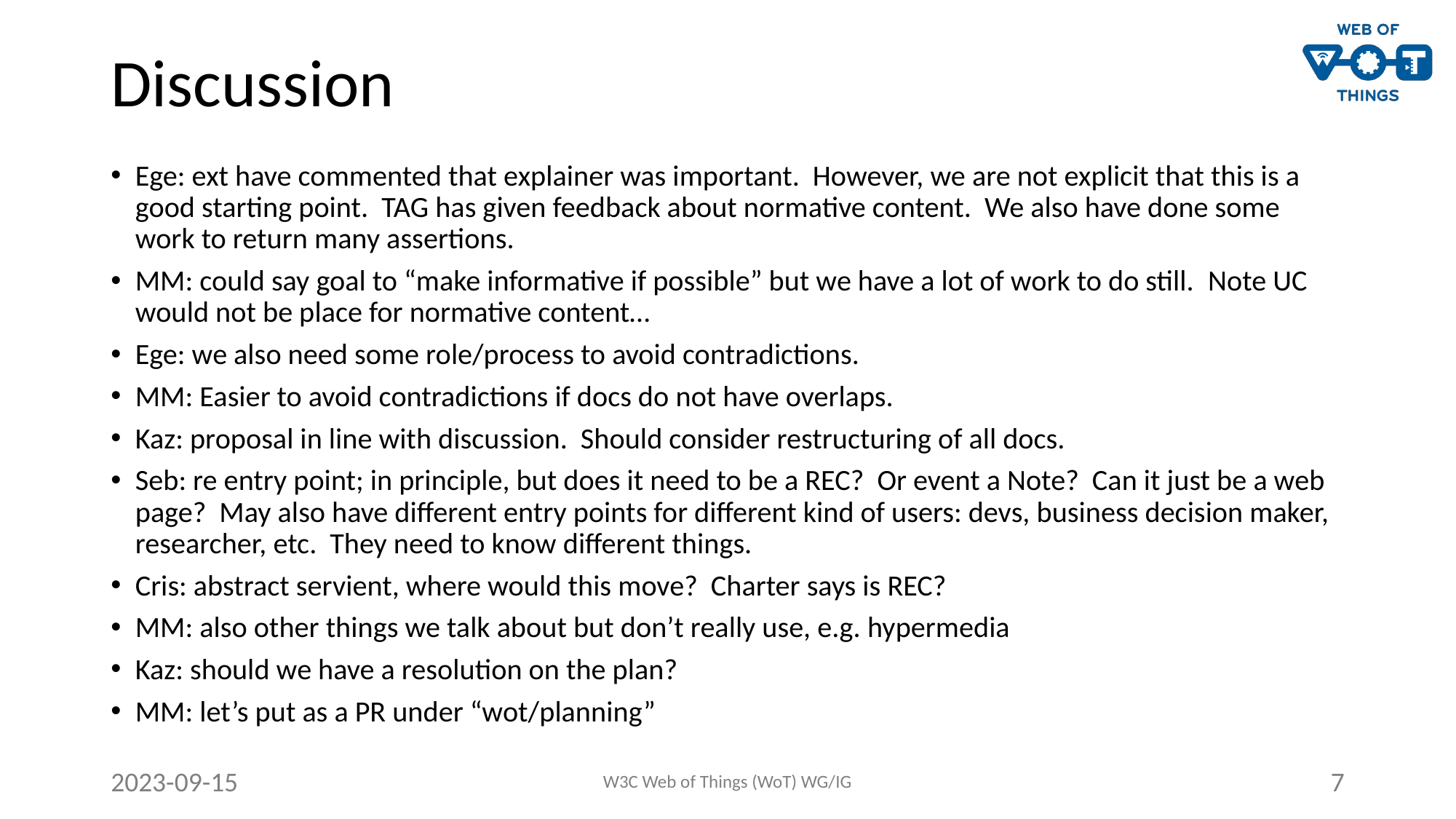

# Discussion
Ege: ext have commented that explainer was important.  However, we are not explicit that this is a good starting point.  TAG has given feedback about normative content.  We also have done some work to return many assertions.
MM: could say goal to “make informative if possible” but we have a lot of work to do still.  Note UC would not be place for normative content…
Ege: we also need some role/process to avoid contradictions.
MM: Easier to avoid contradictions if docs do not have overlaps.
Kaz: proposal in line with discussion.  Should consider restructuring of all docs.
Seb: re entry point; in principle, but does it need to be a REC?  Or event a Note?  Can it just be a web page?  May also have different entry points for different kind of users: devs, business decision maker, researcher, etc.  They need to know different things.
Cris: abstract servient, where would this move?  Charter says is REC?
MM: also other things we talk about but don’t really use, e.g. hypermedia
Kaz: should we have a resolution on the plan?
MM: let’s put as a PR under “wot/planning”
2023-09-15
W3C Web of Things (WoT) WG/IG
7